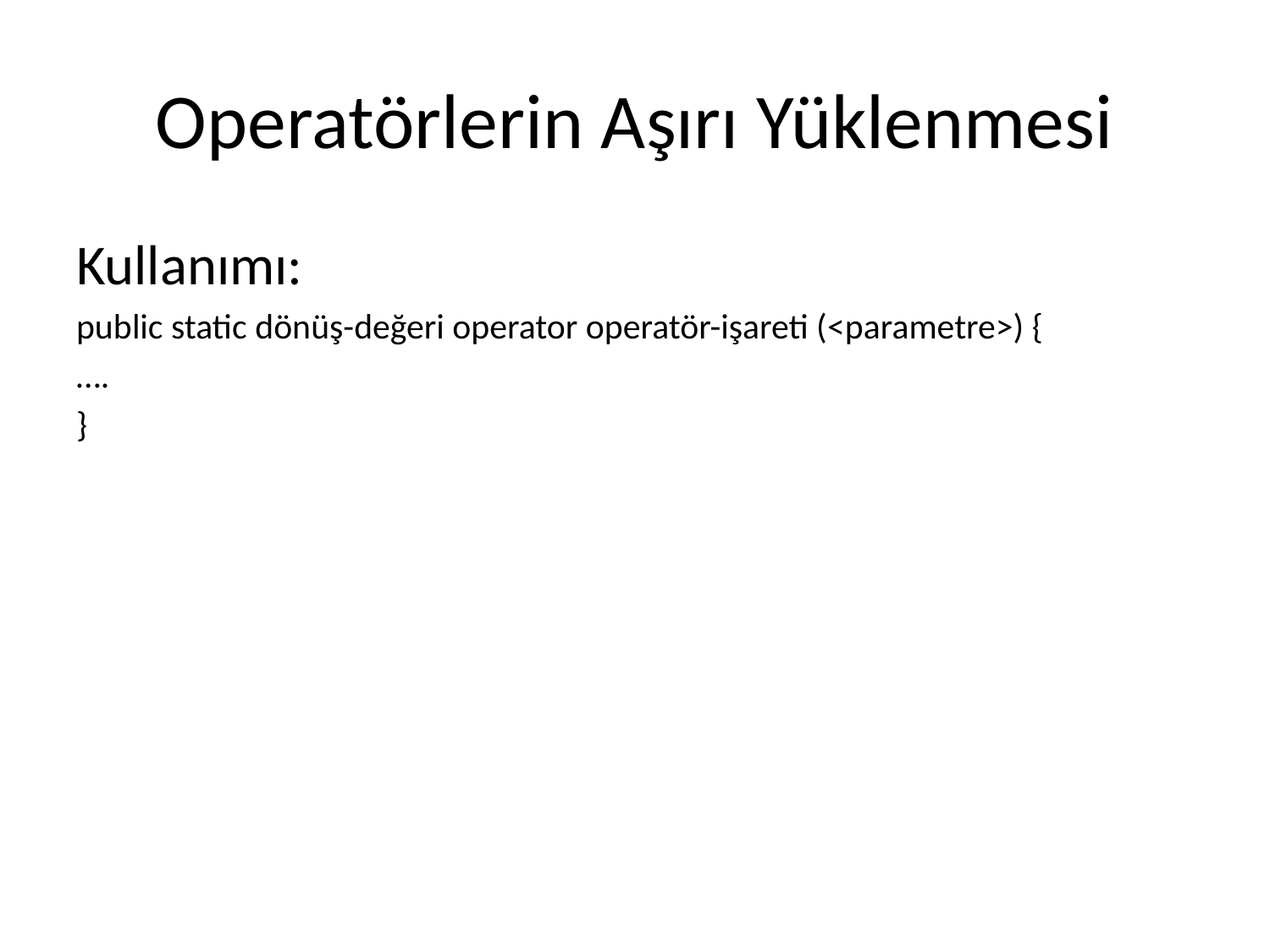

# Operatörlerin Aşırı Yüklenmesi
Kullanımı:
public static dönüş-değeri operator operatör-işareti (<parametre>) {
….
}